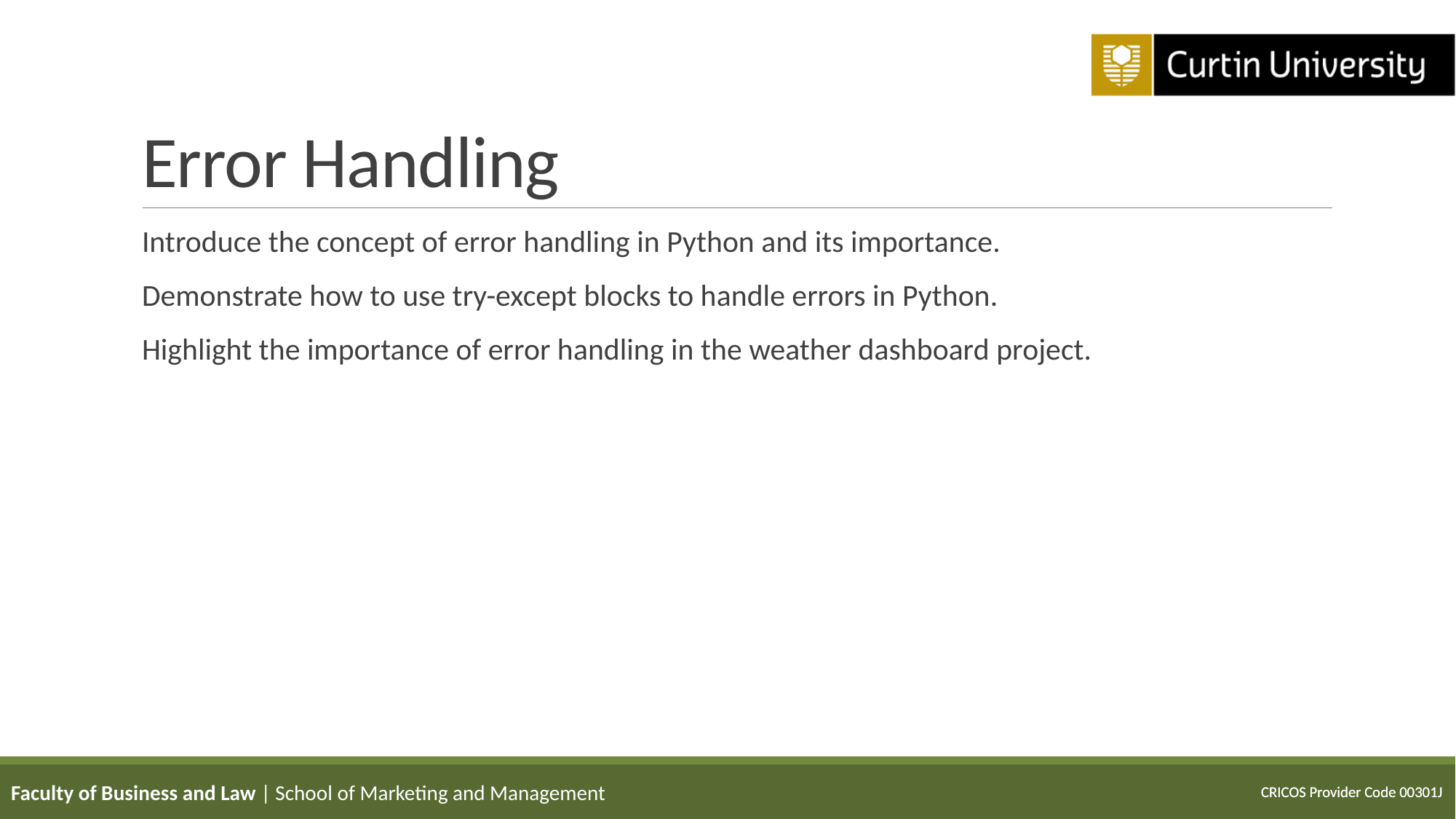

# Error Handling
Introduce the concept of error handling in Python and its importance.
Demonstrate how to use try-except blocks to handle errors in Python.
Highlight the importance of error handling in the weather dashboard project.
Faculty of Business and Law | School of Marketing and Management